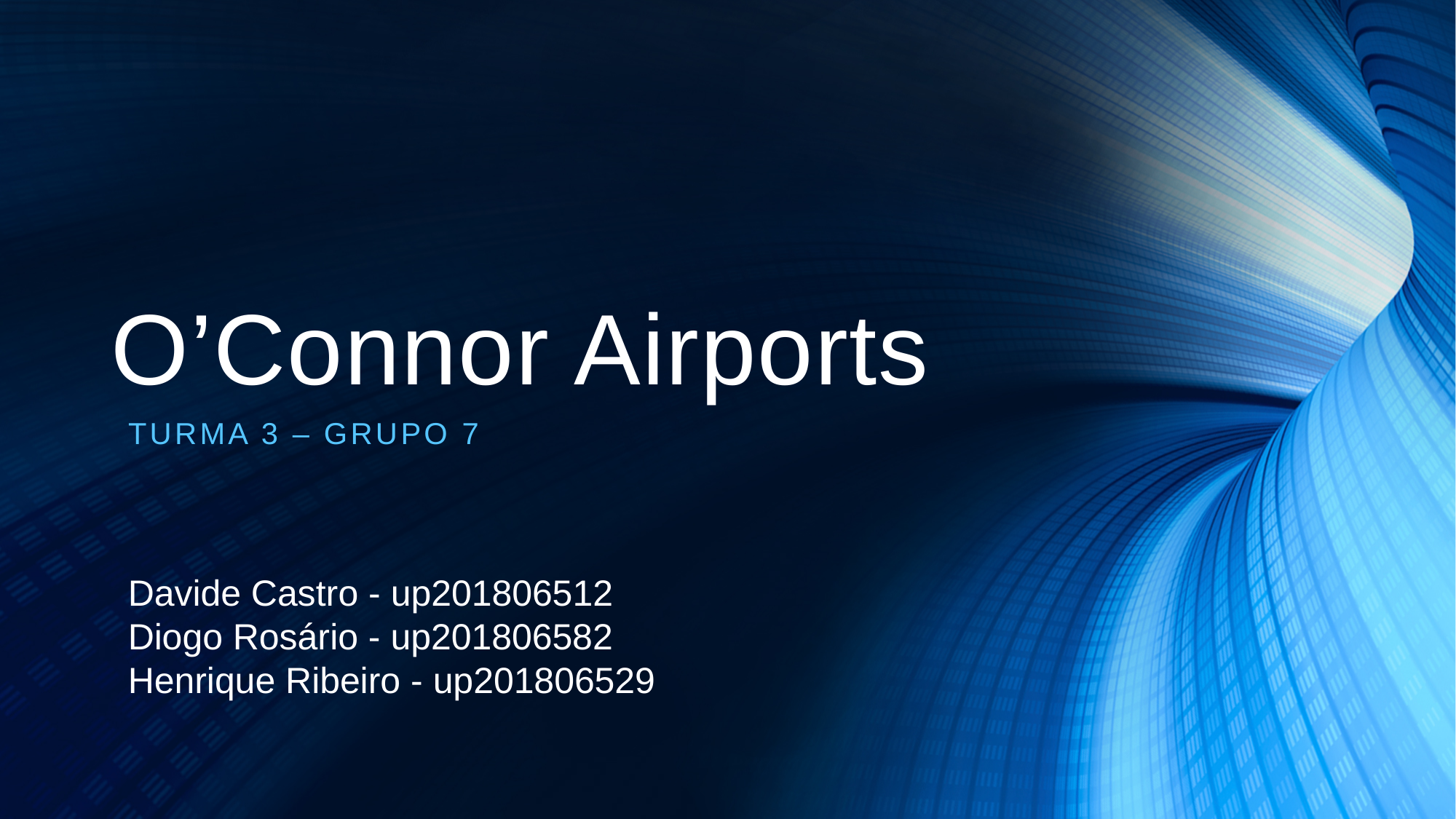

# O’Connor Airports
Turma 3 – grupo 7
Davide Castro - up201806512
Diogo Rosário - up201806582
Henrique Ribeiro - up201806529